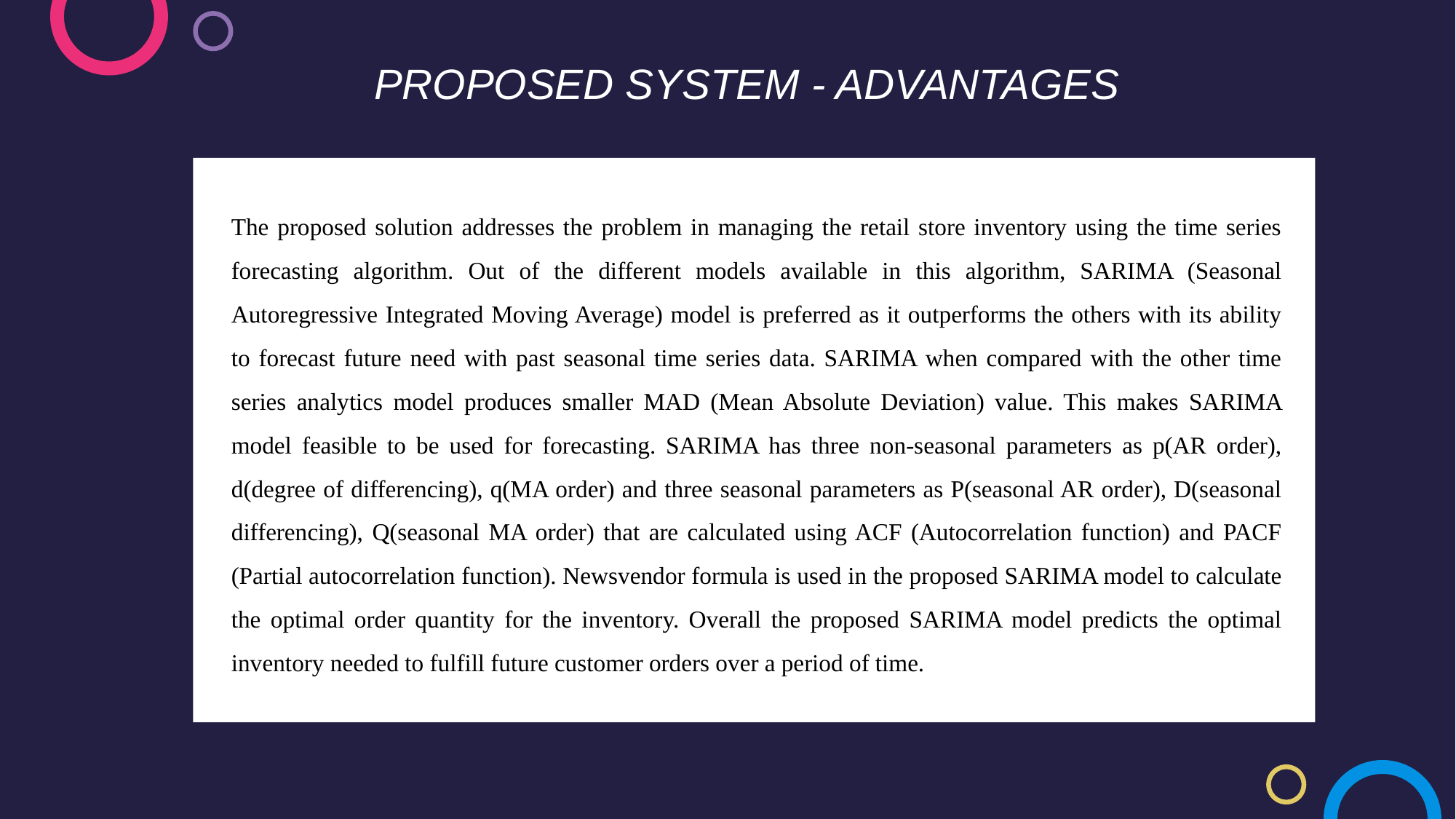

PROPOSED SYSTEM - ADVANTAGES

The proposed solution addresses the problem in managing the retail store inventory using the time series forecasting algorithm. Out of the different models available in this algorithm, SARIMA (Seasonal Autoregressive Integrated Moving Average) model is preferred as it outperforms the others with its ability to forecast future need with past seasonal time series data. SARIMA when compared with the other time series analytics model produces smaller MAD (Mean Absolute Deviation) value. This makes SARIMA model feasible to be used for forecasting. SARIMA has three non-seasonal parameters as p(AR order), d(degree of differencing), q(MA order) and three seasonal parameters as P(seasonal AR order), D(seasonal differencing), Q(seasonal MA order) that are calculated using ACF (Autocorrelation function) and PACF (Partial autocorrelation function). Newsvendor formula is used in the proposed SARIMA model to calculate the optimal order quantity for the inventory. Overall the proposed SARIMA model predicts the optimal inventory needed to fulfill future customer orders over a period of time.